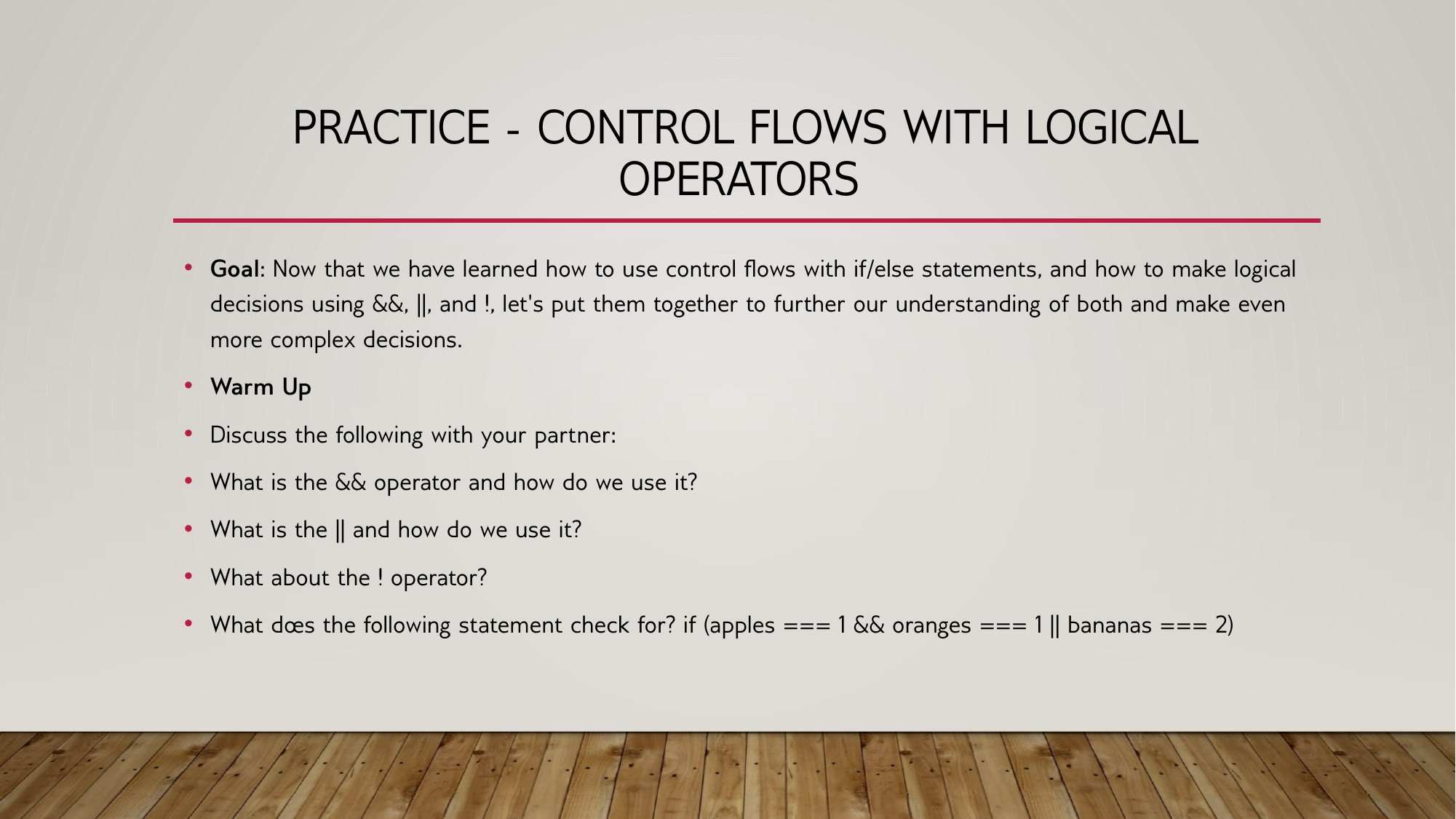

# Practice - Control Flows with Logical Operators
Goal: Now that we have learned how to use control flows with if/else statements, and how to make logical decisions using &&, ||, and !, let's put them together to further our understanding of both and make even more complex decisions.
Warm Up
Discuss the following with your partner:
What is the && operator and how do we use it?
What is the || and how do we use it?
What about the ! operator?
What does the following statement check for? if (apples === 1 && oranges === 1 || bananas === 2)